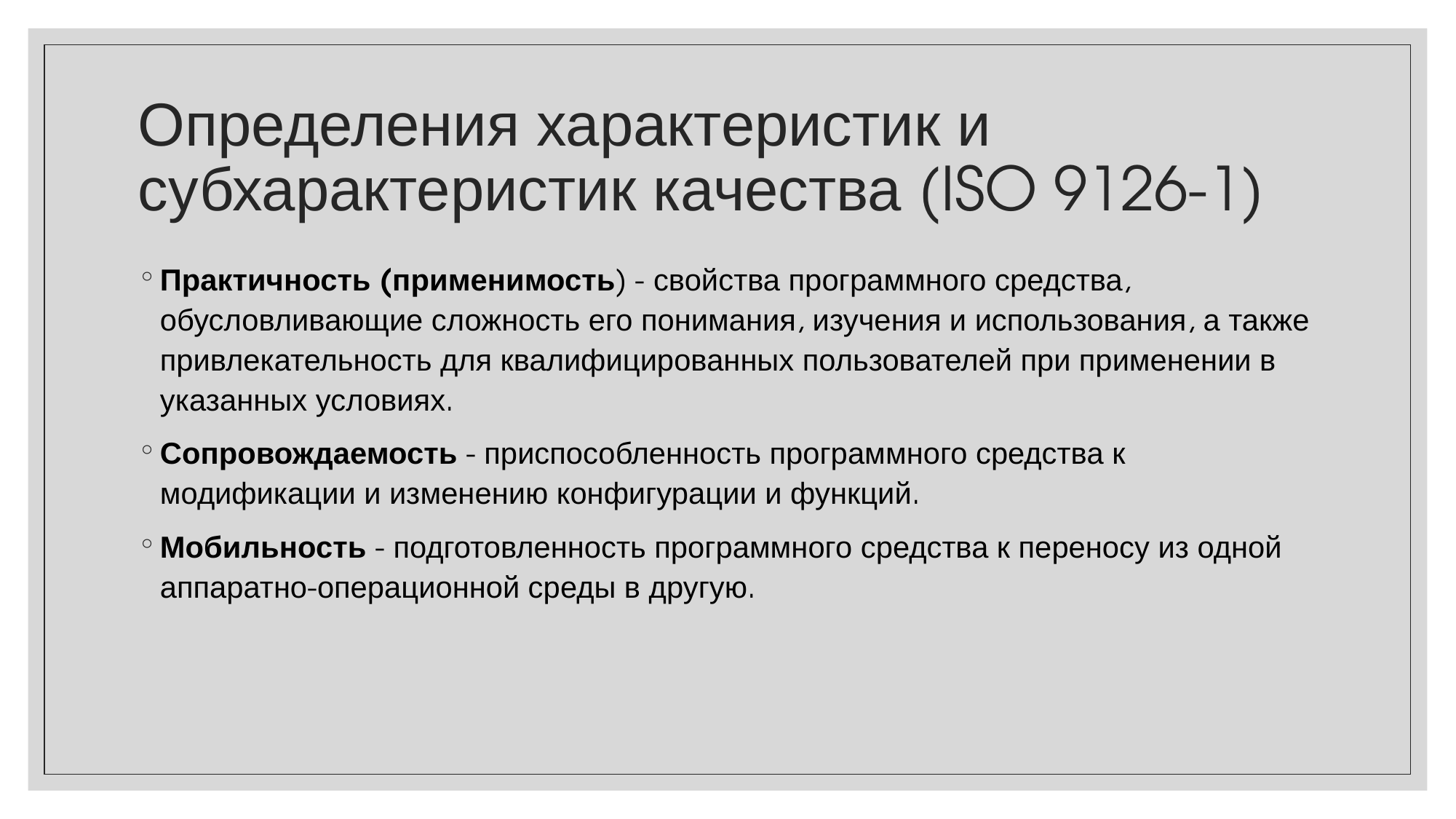

# Определения характеристик и субхарактеристик качества (ISO 9126-1)
Практичность (применимость) - свойства программного средства, обусловливающие сложность его понимания, изучения и использования, а также привлекательность для квалифицированных пользователей при применении в указанных условиях.
Сопровождаемость - приспособленность программного средства к модификации и изменению конфигурации и функций.
Мобильность - подготовленность программного средства к переносу из одной аппаратно-операционной среды в другую.